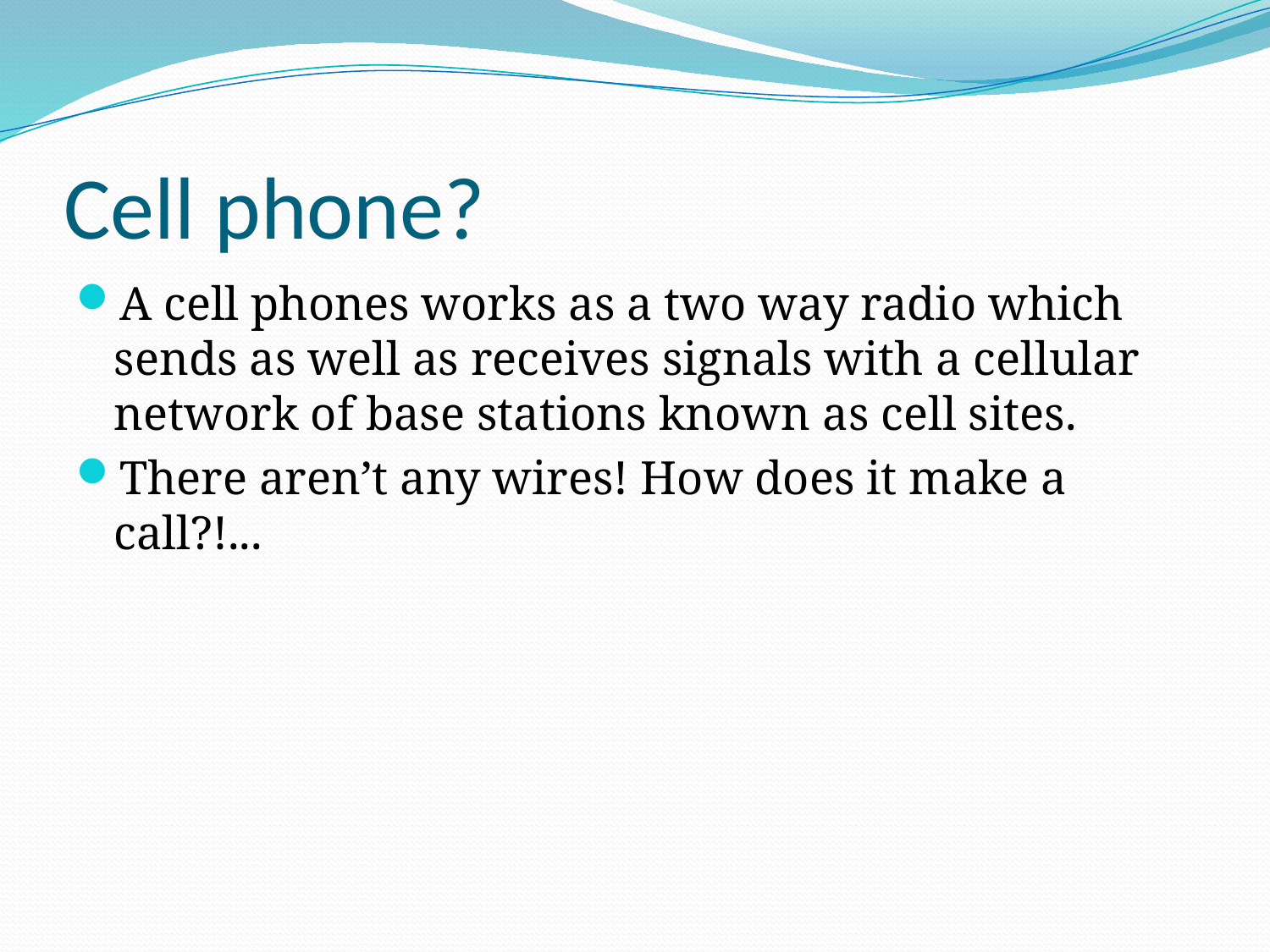

# Cell phone?
A cell phones works as a two way radio which sends as well as receives signals with a cellular network of base stations known as cell sites.
There aren’t any wires! How does it make a call?!...